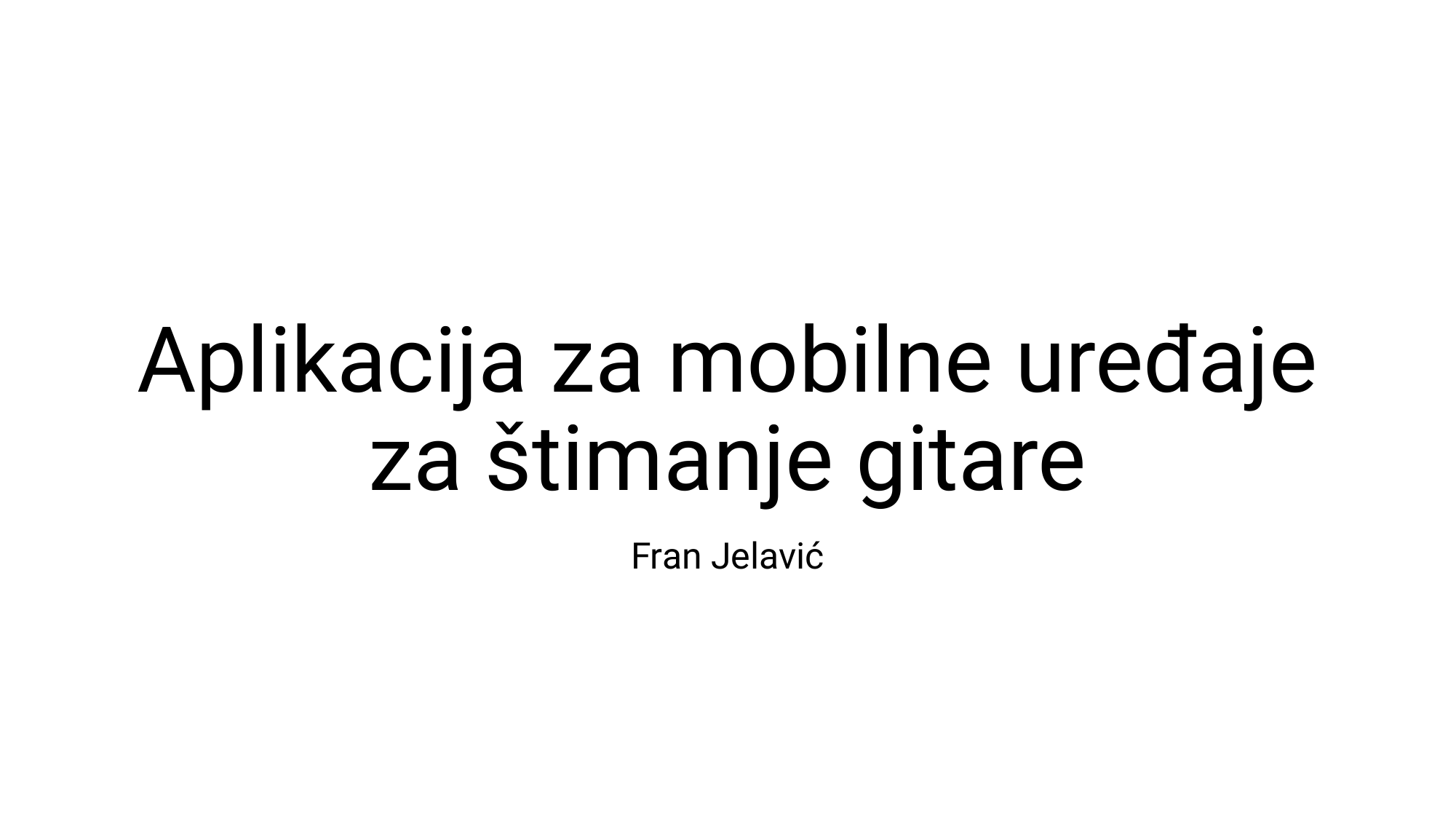

# Aplikacija za mobilne uređaje za štimanje gitare
Fran Jelavić